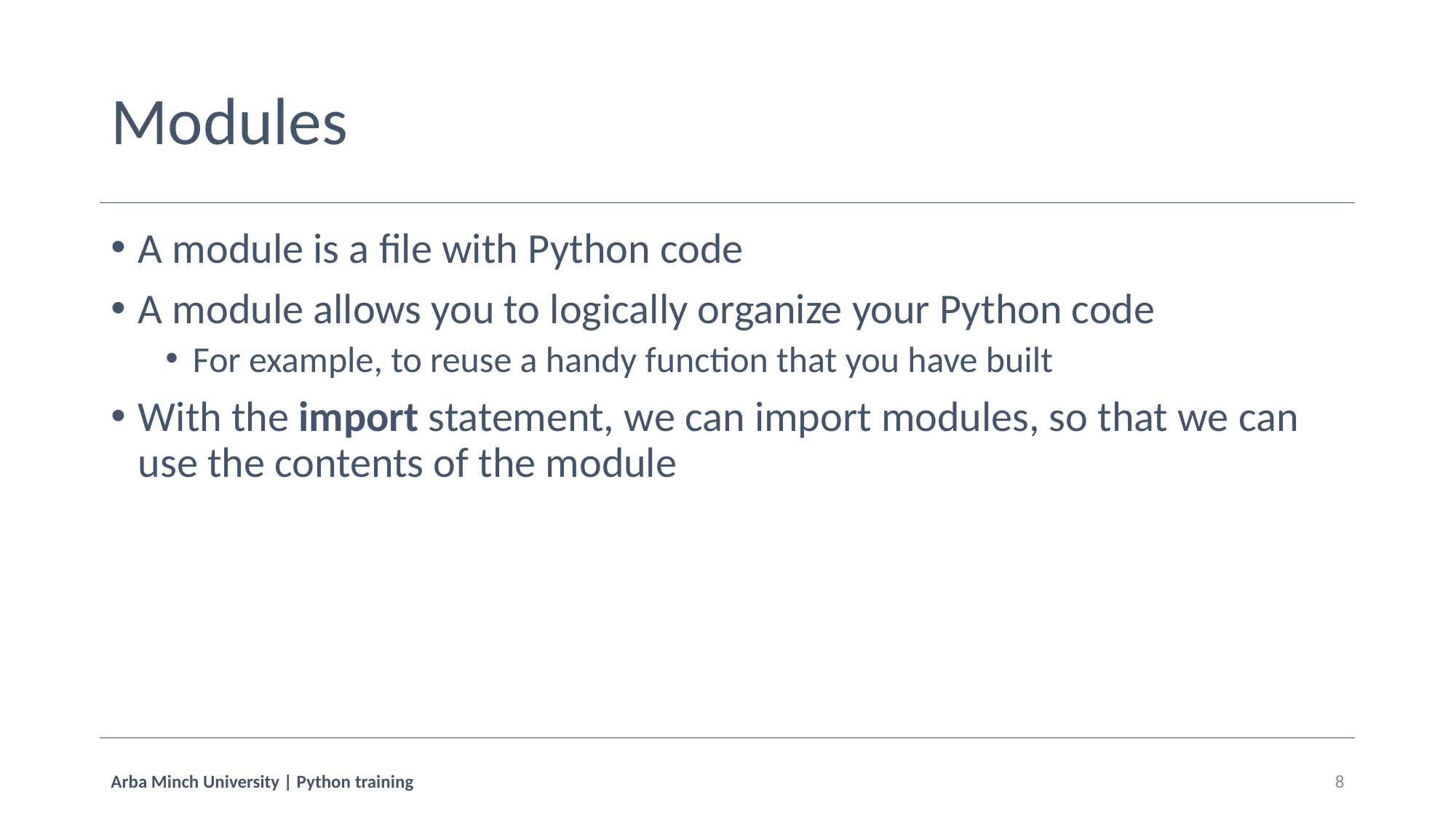

# Modules
A module is a file with Python code
A module allows you to logically organize your Python code
For example, to reuse a handy function that you have built
With the import statement, we can import modules, so that we can use the contents of the module

Arba Minch University | Python training
8